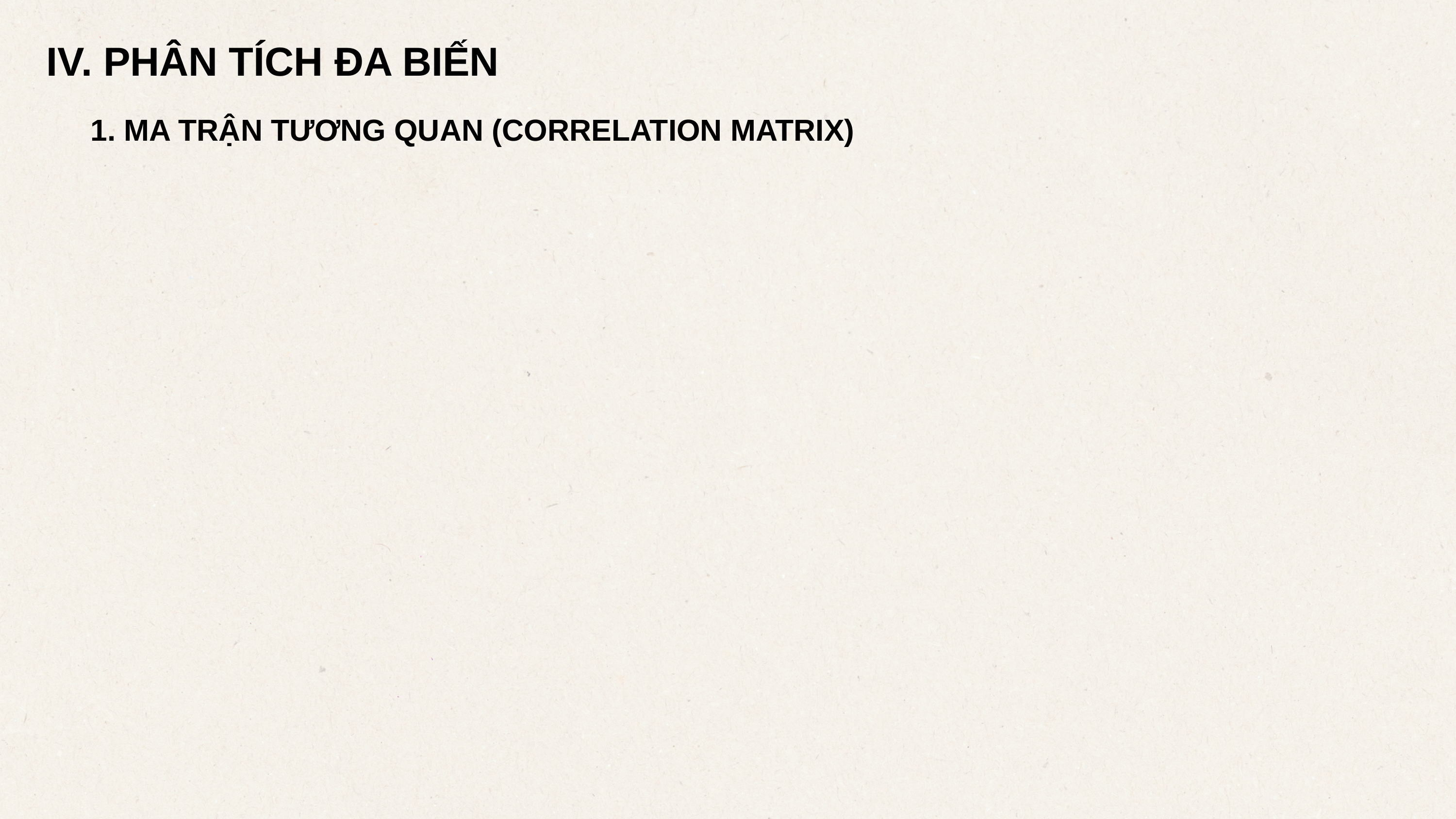

IV. PHÂN TÍCH ĐA BIẾN
1. MA TRẬN TƯƠNG QUAN (CORRELATION MATRIX)